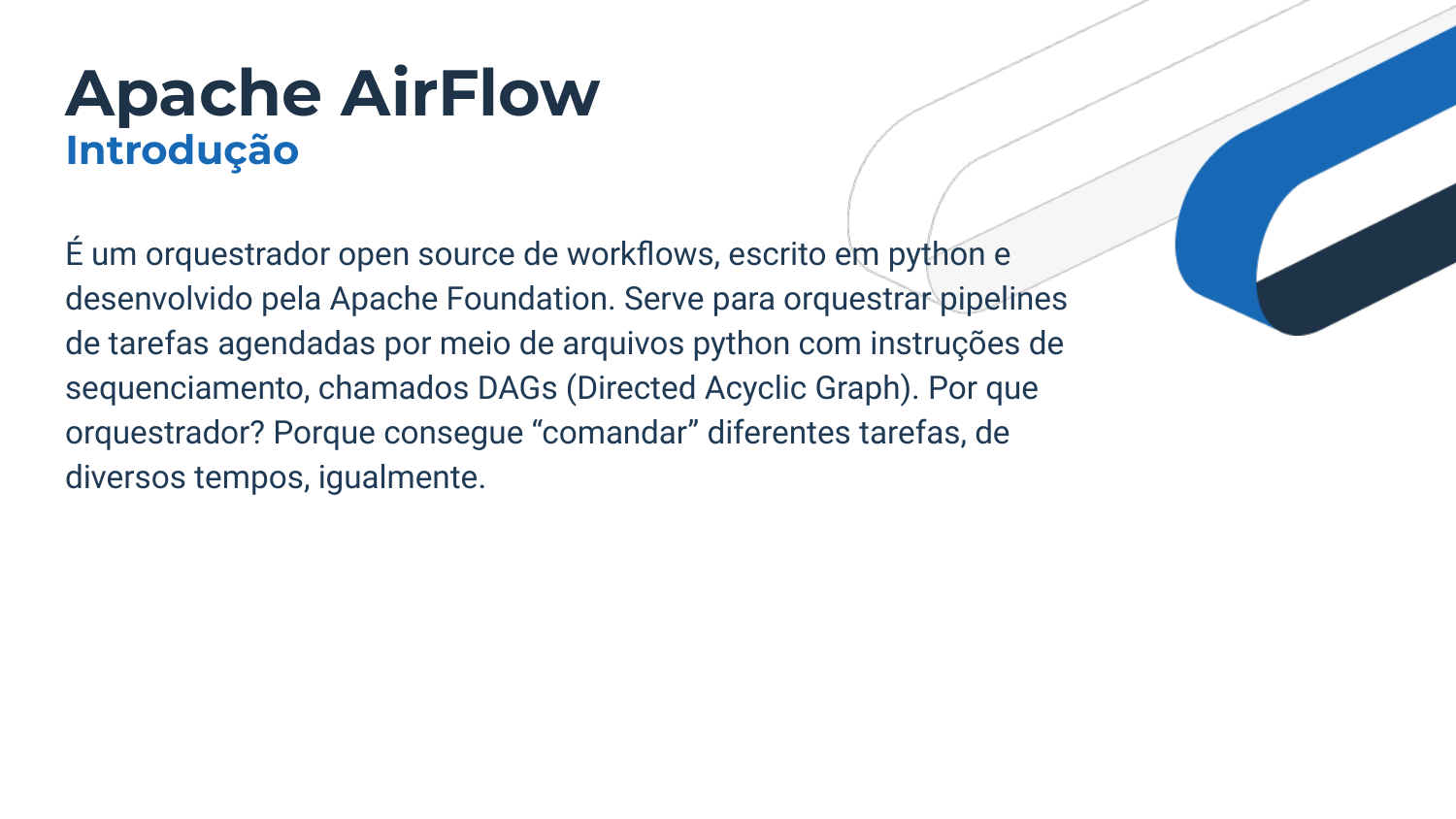

# Apache AirFlow
Introdução
É um orquestrador open source de workflows, escrito em python e desenvolvido pela Apache Foundation. Serve para orquestrar pipelines de tarefas agendadas por meio de arquivos python com instruções de sequenciamento, chamados DAGs (Directed Acyclic Graph). Por que orquestrador? Porque consegue “comandar” diferentes tarefas, de diversos tempos, igualmente.